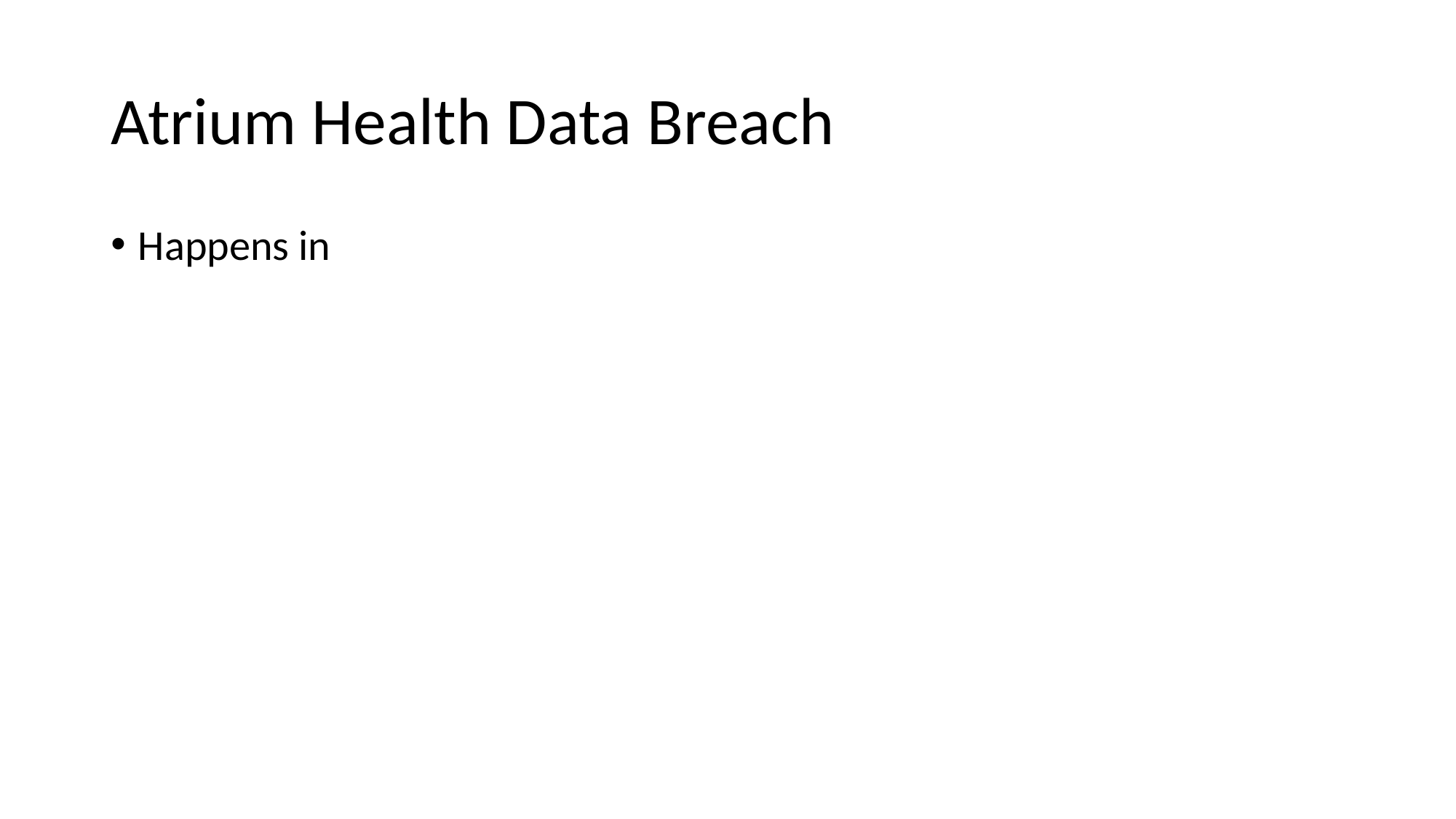

# Atrium Health Data Breach
Happens in